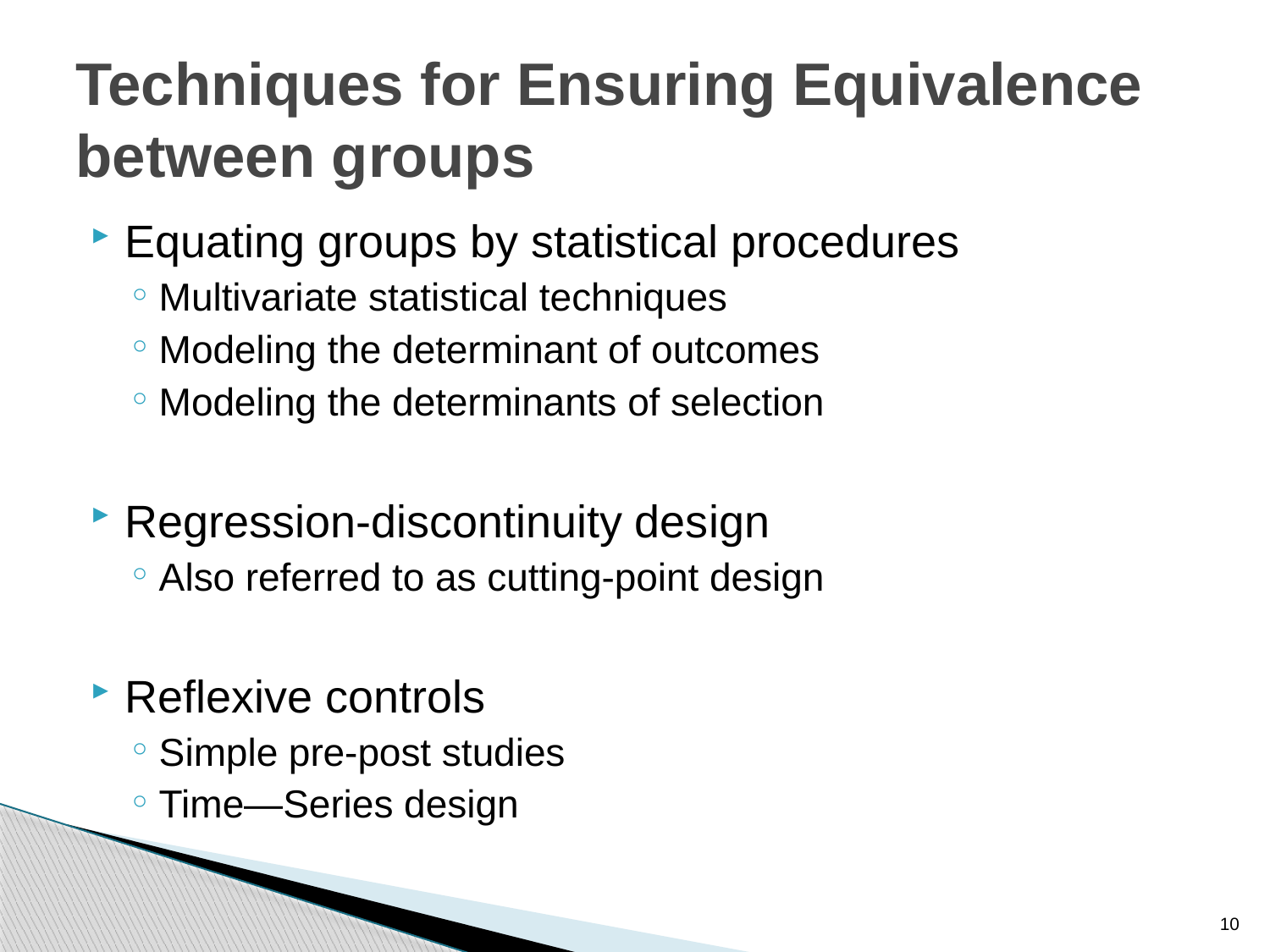

# Techniques for Ensuring Equivalence between groups
Equating groups by statistical procedures
Multivariate statistical techniques
Modeling the determinant of outcomes
Modeling the determinants of selection

Regression-discontinuity design
Also referred to as cutting-point design

Reflexive controls
Simple pre-post studies
Time—Series design

10